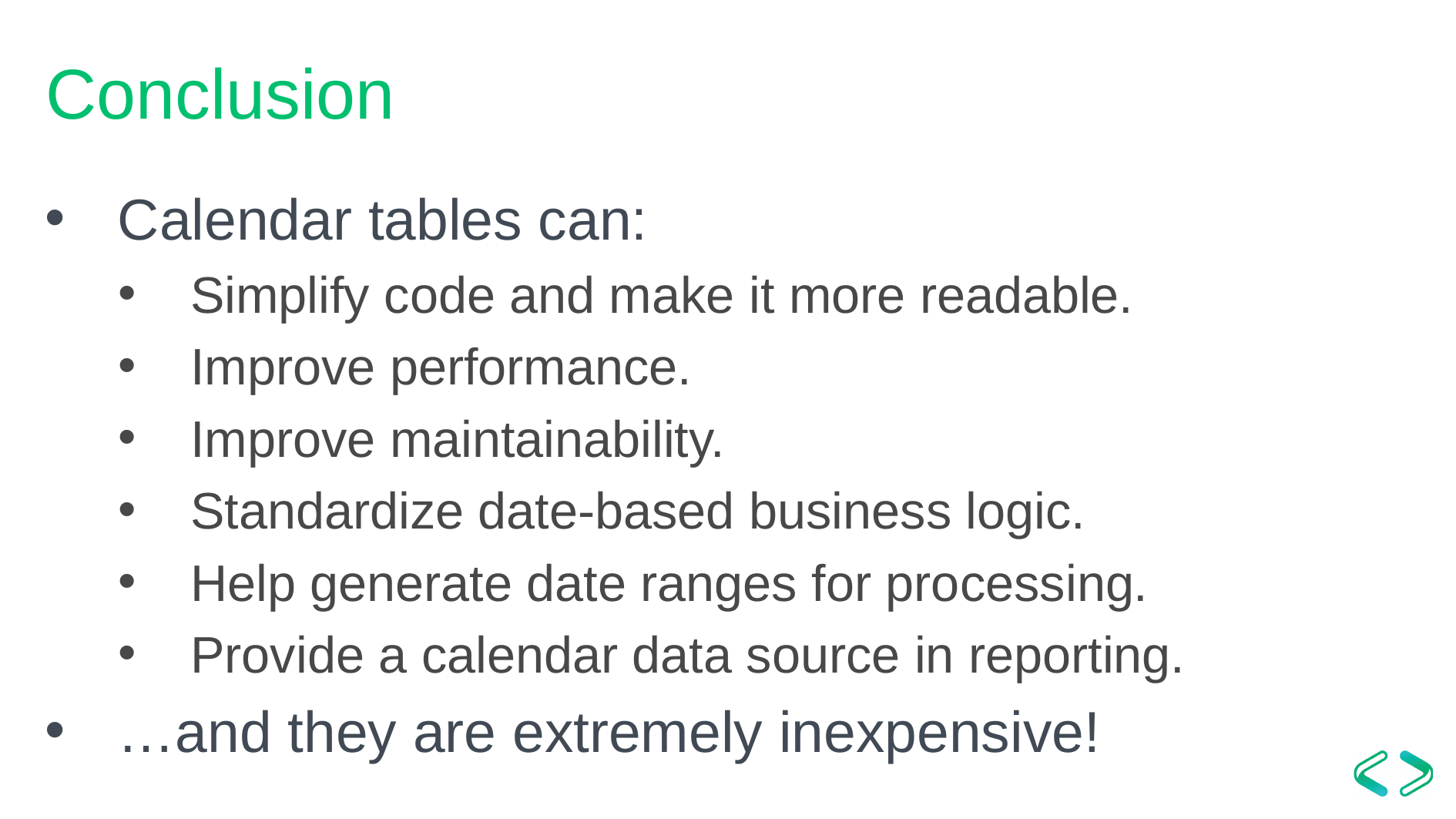

# Conclusion
Calendar tables can:
Simplify code and make it more readable.
Improve performance.
Improve maintainability.
Standardize date-based business logic.
Help generate date ranges for processing.
Provide a calendar data source in reporting.
…and they are extremely inexpensive!